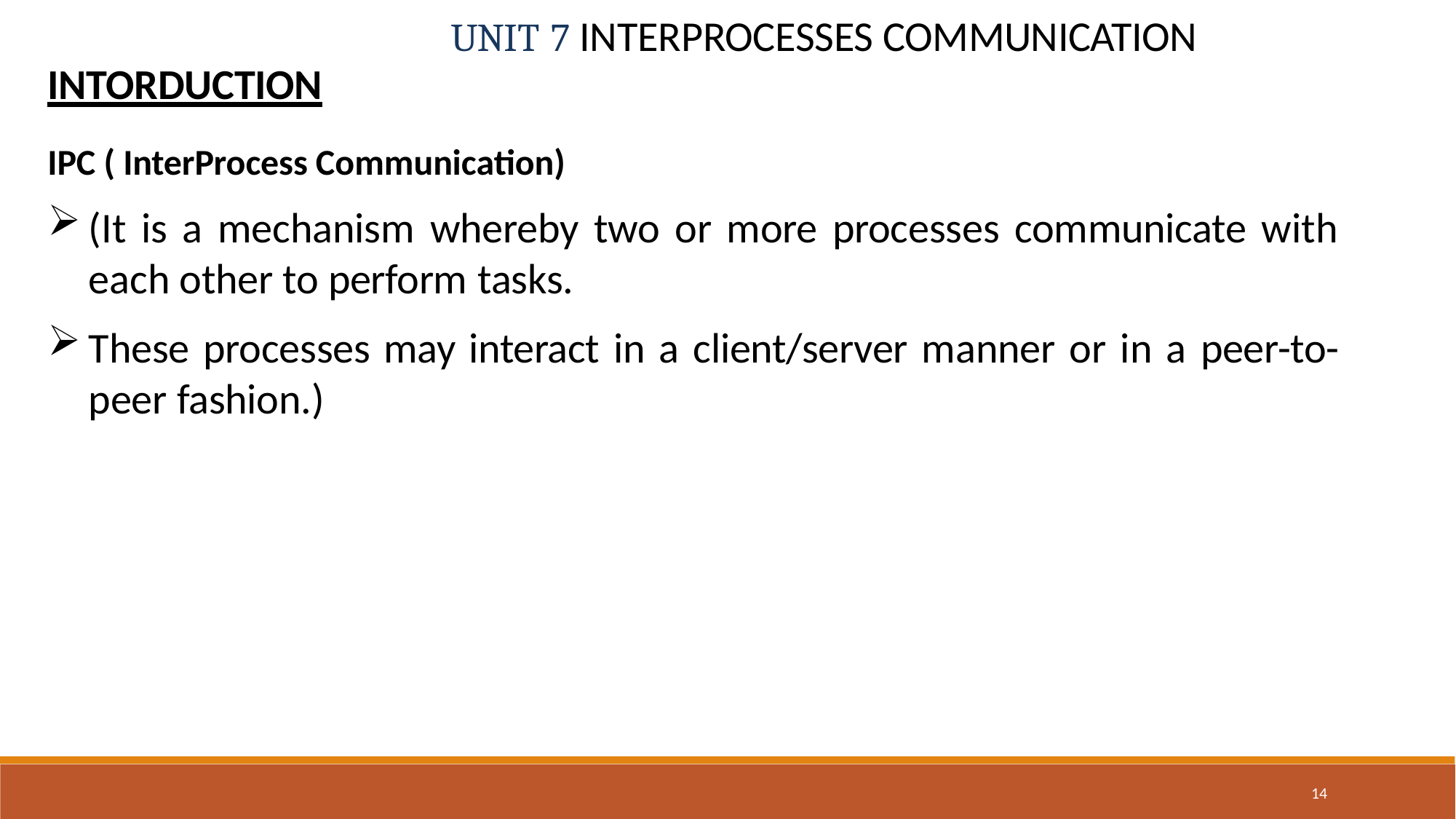

# UNIT 7 INTERPROCESSES COMMUNICATION
INTORDUCTION
IPC ( InterProcess Communication)
(It is a mechanism whereby two or more processes communicate with  each other to perform tasks.
These processes may interact in a client/server manner or in a peer-to-  peer fashion.)

14